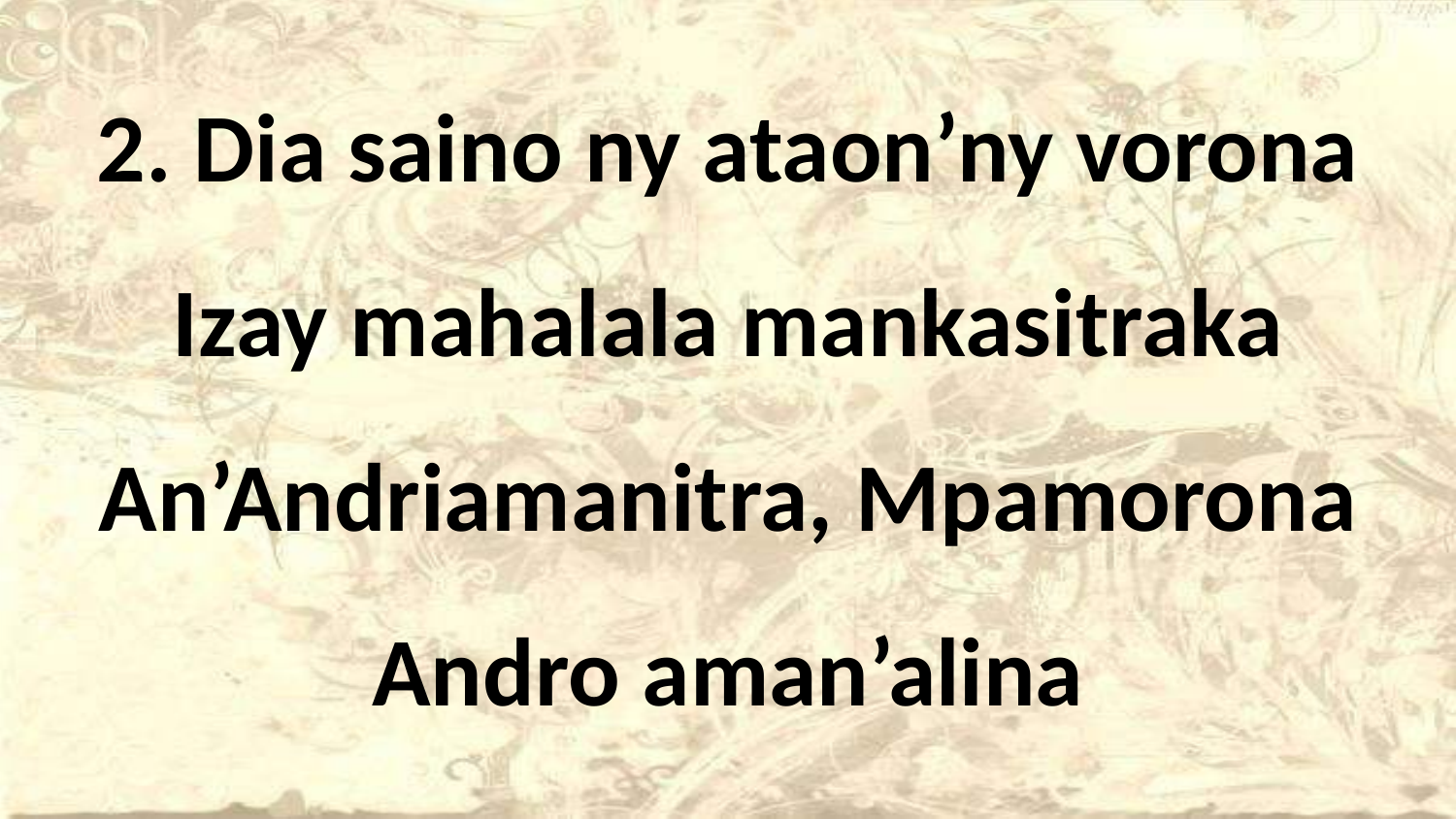

2. Dia saino ny ataon’ny vorona
Izay mahalala mankasitraka
An’Andriamanitra, Mpamorona
Andro aman’alina